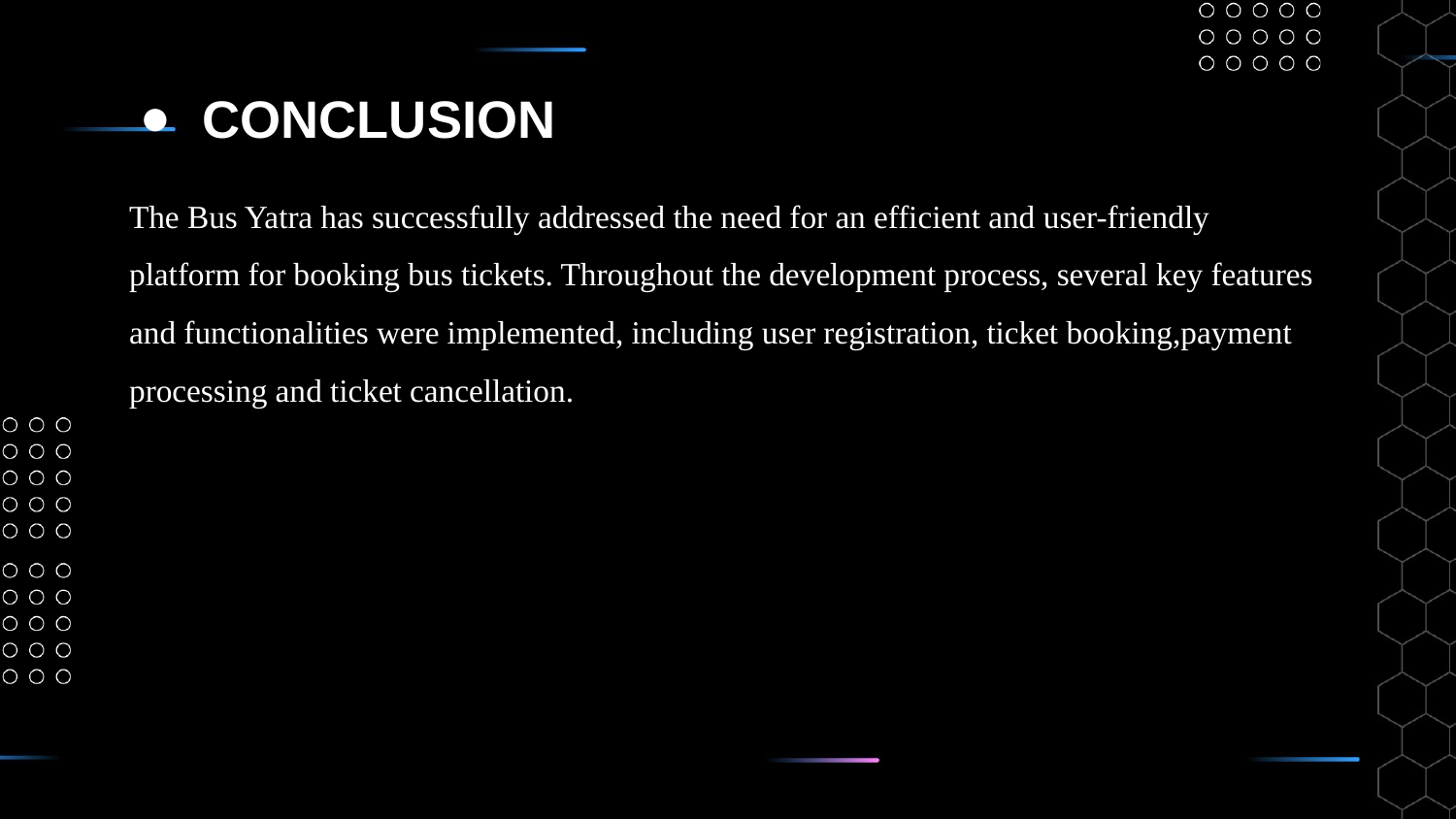

# CONCLUSION
The Bus Yatra has successfully addressed the need for an efficient and user-friendly platform for booking bus tickets. Throughout the development process, several key features and functionalities were implemented, including user registration, ticket booking,payment processing and ticket cancellation.